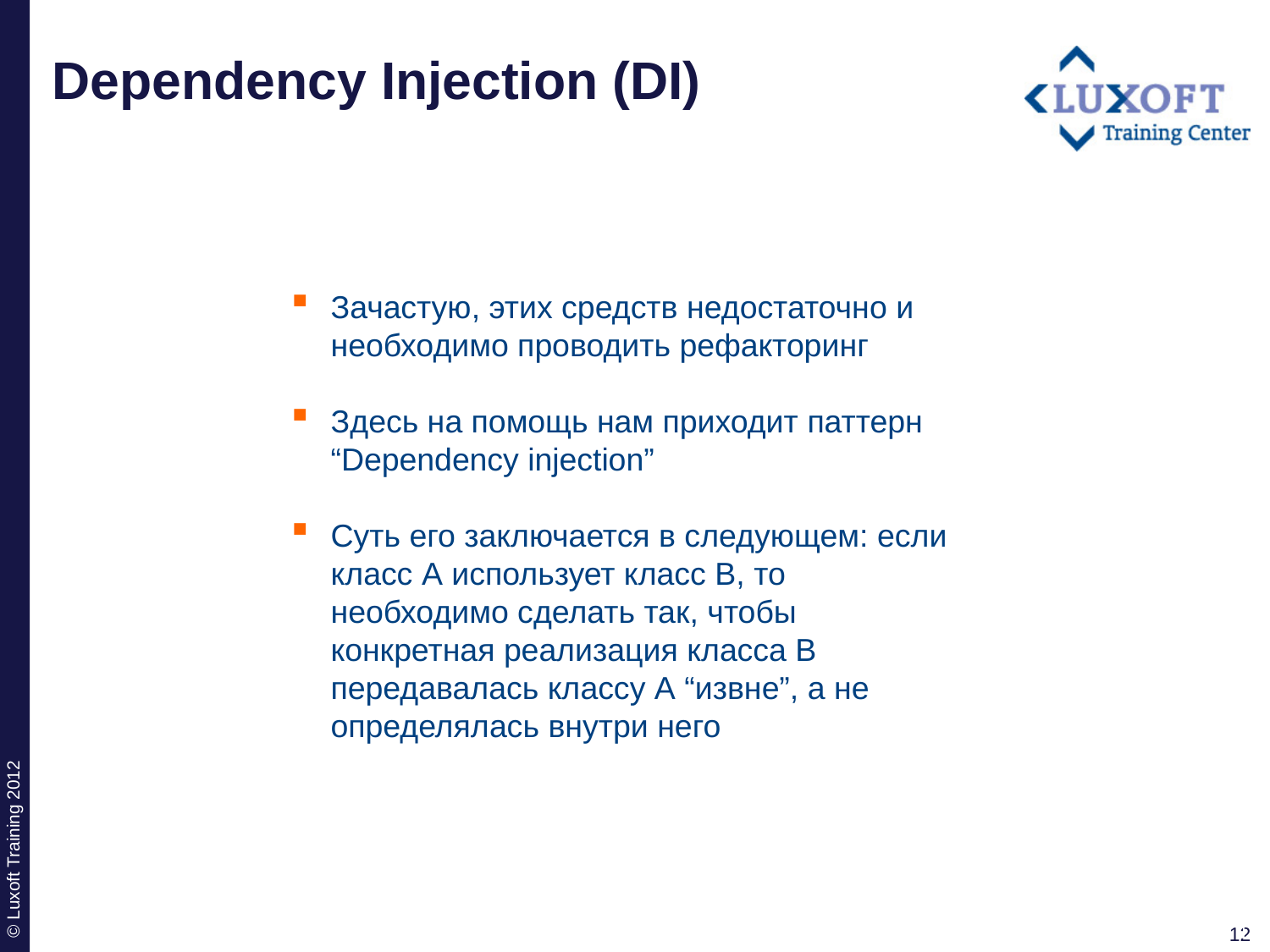

# Dependency Injection (DI)
Зачастую, этих средств недостаточно и необходимо проводить рефакторинг

Здесь на помощь нам приходит паттерн “Dependency injection”

Суть его заключается в следующем: если класс А использует класс В, то необходимо сделать так, чтобы конкретная реализация класса В передавалась классу А “извне”, а не определялась внутри него